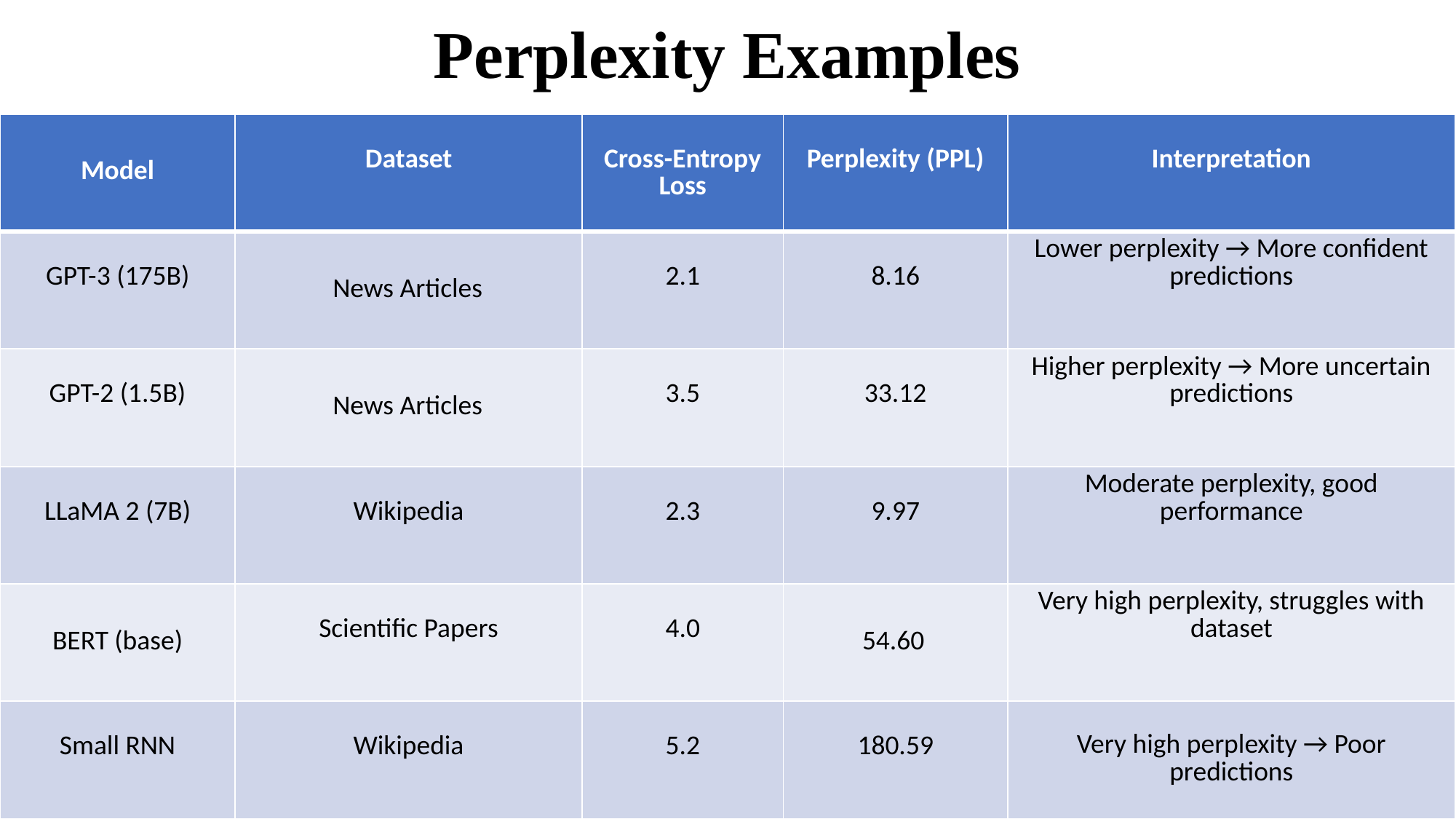

# Perplexity Examples
| Model | Dataset | Cross-Entropy Loss | Perplexity (PPL) | Interpretation |
| --- | --- | --- | --- | --- |
| GPT-3 (175B) | News Articles | 2.1 | 8.16 | Lower perplexity → More confident predictions |
| GPT-2 (1.5B) | News Articles | 3.5 | 33.12 | Higher perplexity → More uncertain predictions |
| LLaMA 2 (7B) | Wikipedia | 2.3 | 9.97 | Moderate perplexity, good performance |
| BERT (base) | Scientific Papers | 4.0 | 54.60 | Very high perplexity, struggles with dataset |
| Small RNN | Wikipedia | 5.2 | 180.59 | Very high perplexity → Poor predictions |